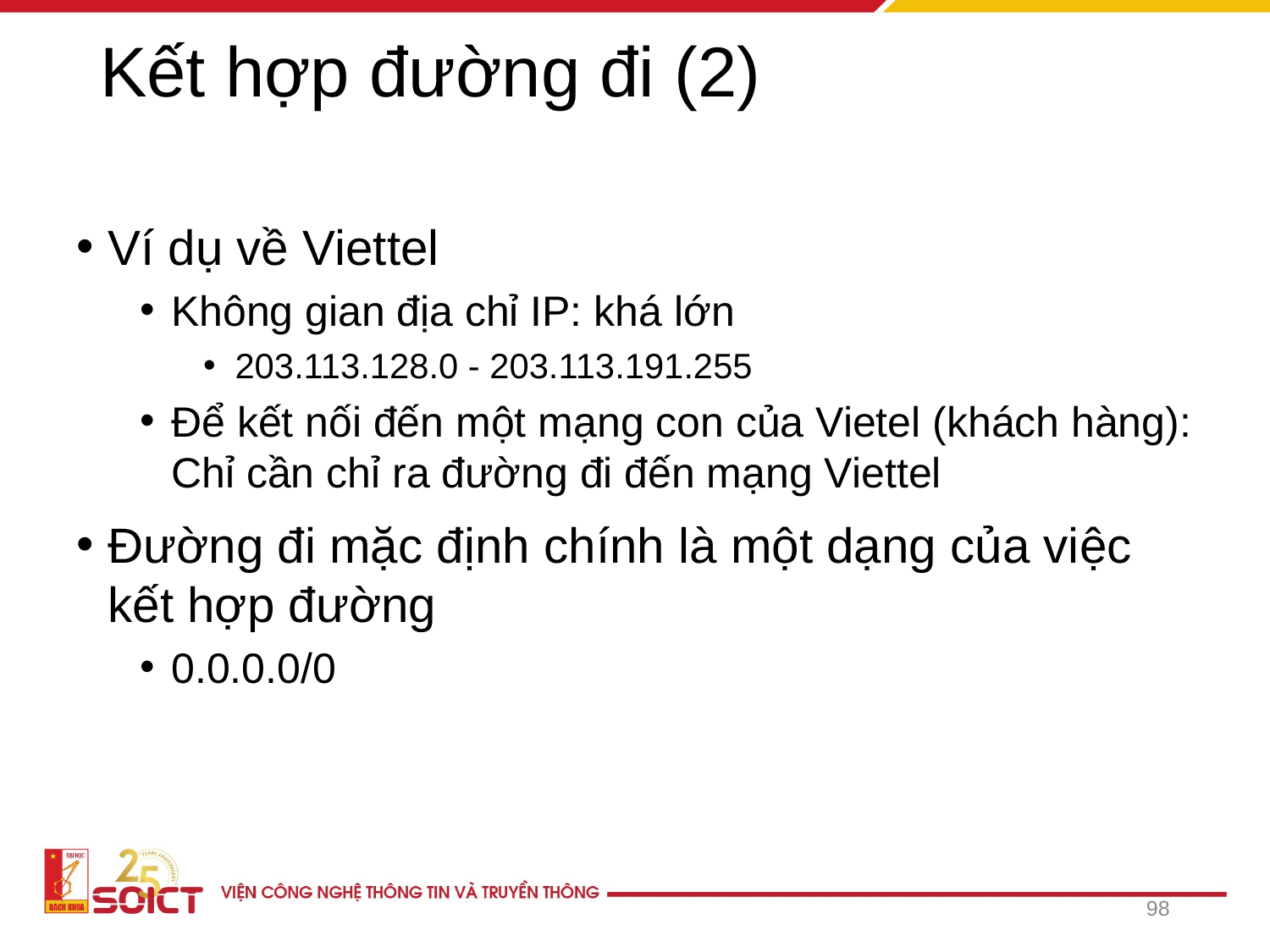

# Kết hợp đường đi (2)
Ví dụ về Viettel
Không gian địa chỉ IP: khá lớn
203.113.128.0 - 203.113.191.255
Để kết nối đến một mạng con của Vietel (khách hàng): Chỉ cần chỉ ra đường đi đến mạng Viettel
Đường đi mặc định chính là một dạng của việc kết hợp đường
0.0.0.0/0

98